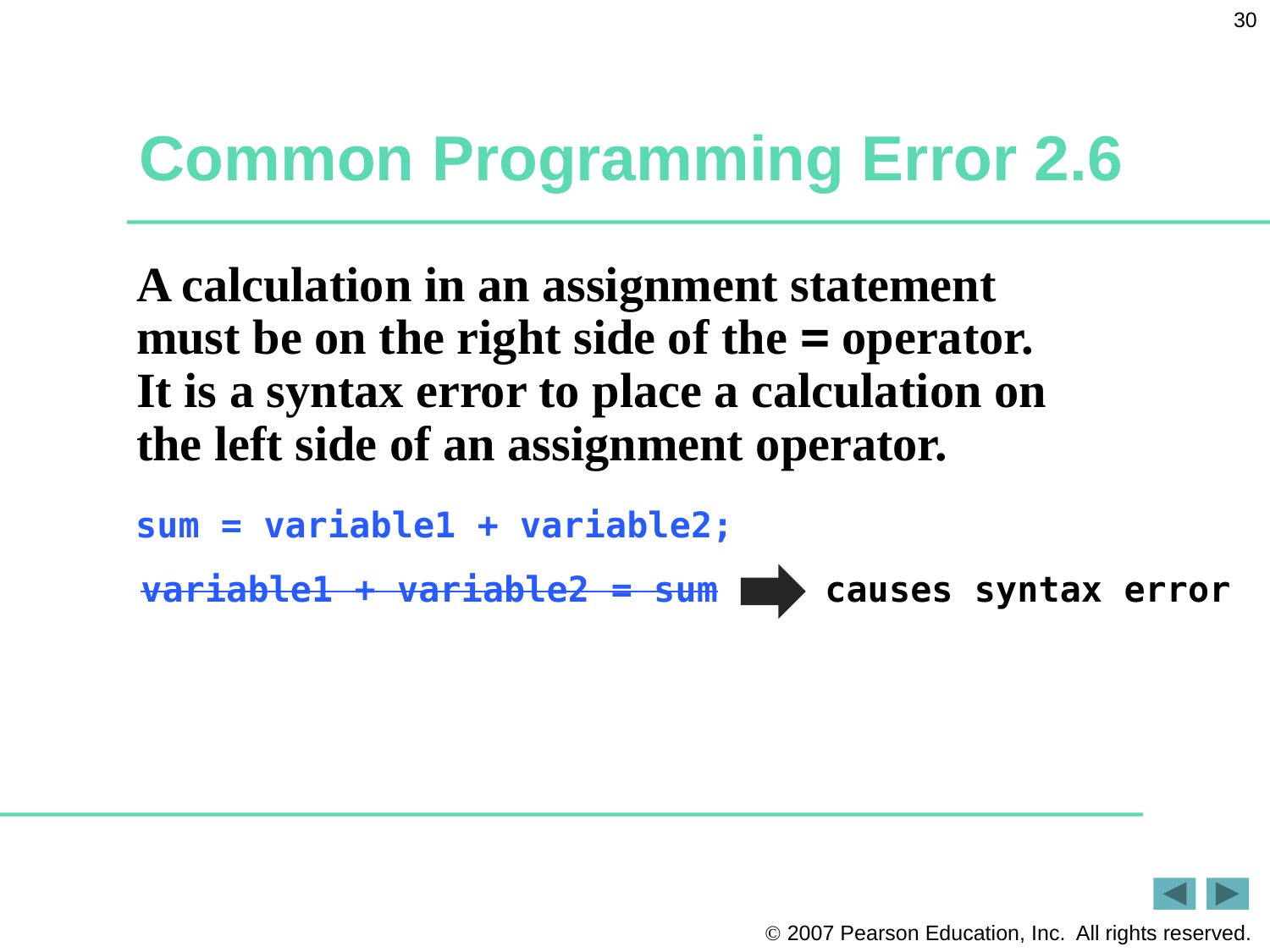

30
# Common Programming Error 2.6
A calculation in an assignment statement must be on the right side of the = operator. It is a syntax error to place a calculation on the left side of an assignment operator.
sum = variable1 + variable2;
variable1 + variable2 = sum     causes syntax error